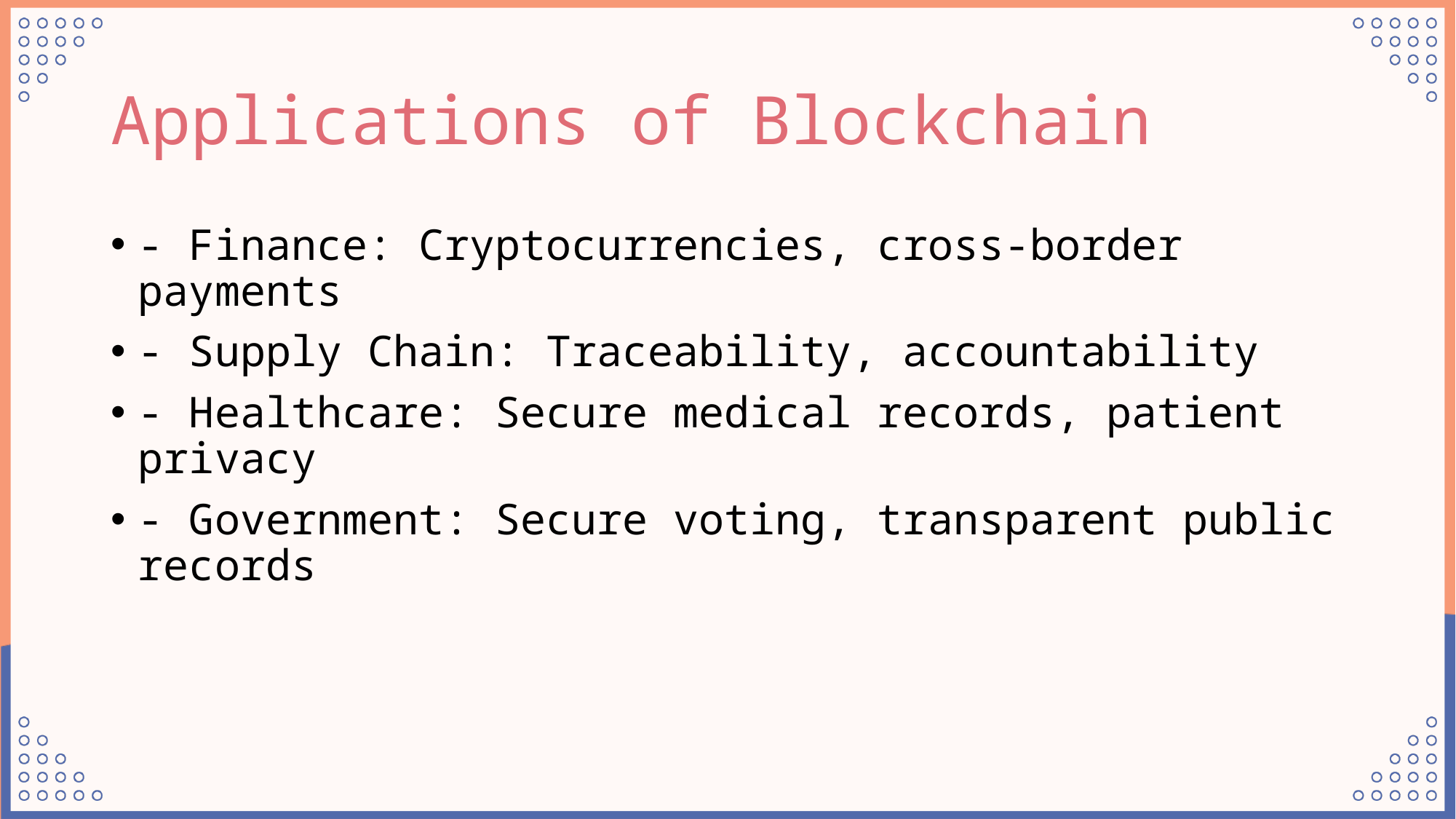

# Applications of Blockchain
- Finance: Cryptocurrencies, cross-border payments
- Supply Chain: Traceability, accountability
- Healthcare: Secure medical records, patient privacy
- Government: Secure voting, transparent public records